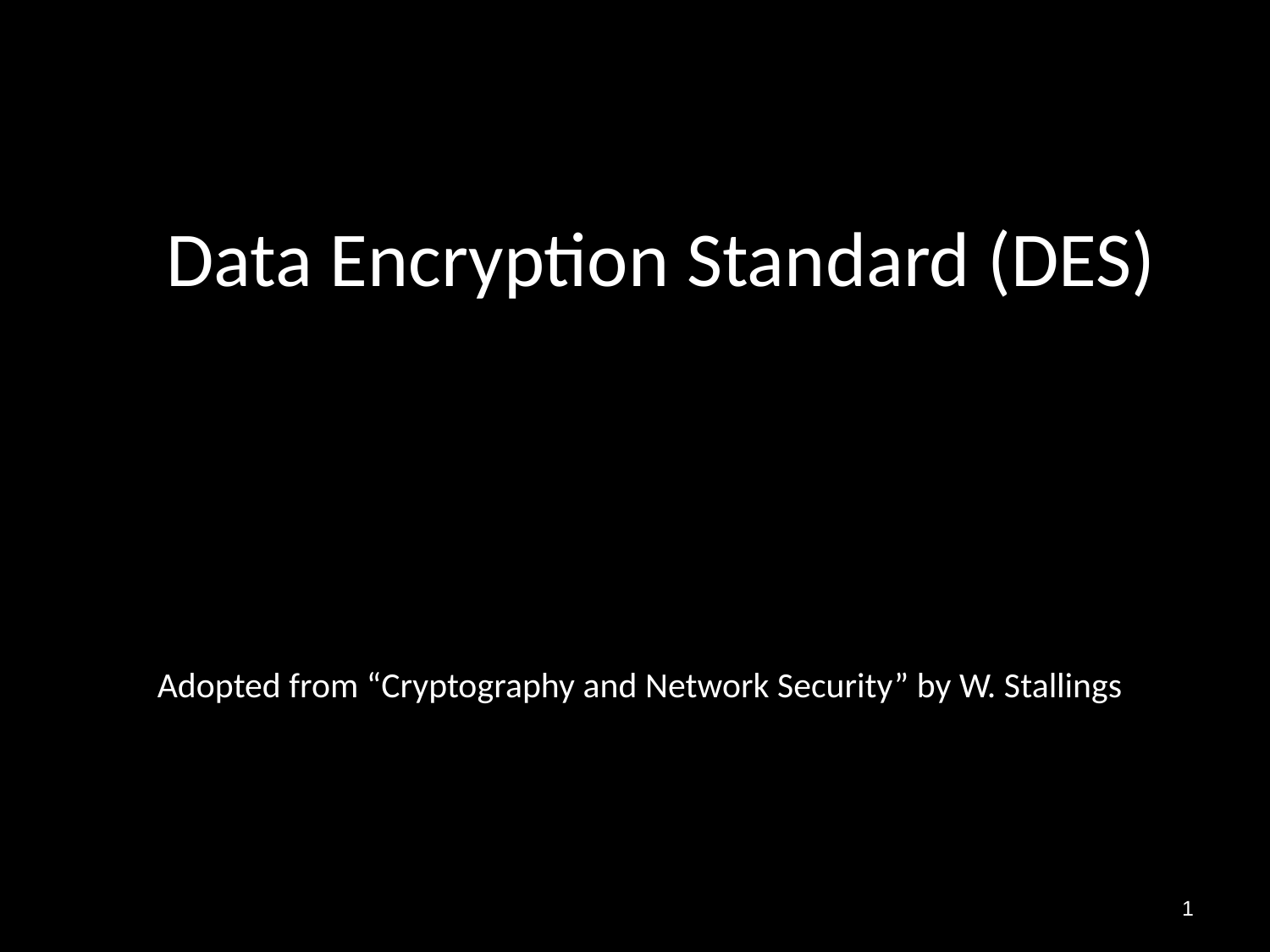

# Data Encryption Standard (DES)

Adopted from “Cryptography and Network Security” by W. Stallings

1